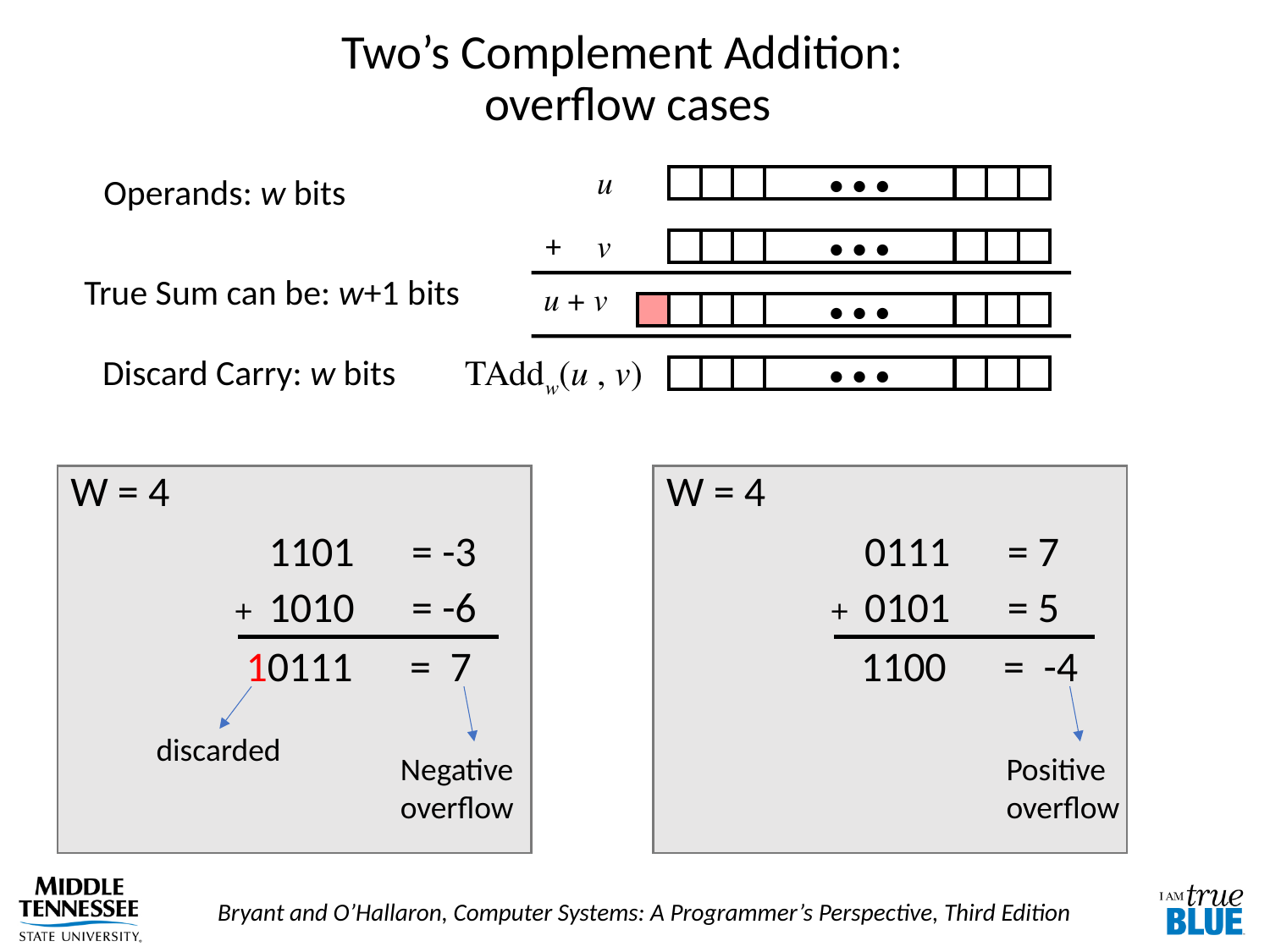

# Two’s Complement Addition: overflow cases
u
Operands: w bits

• • •

+
v

• • •

True Sum can be: w+1 bits

u + v

• • •

Discard Carry: w bits
TAddw(u , v)

• • •

W = 4
W = 4

1101      = -3
0111      = 7
1010      = -6
0101      = 5
+
+
10111      =  7
  1100      =  -4
discarded
Negative overflow
Positive overflow